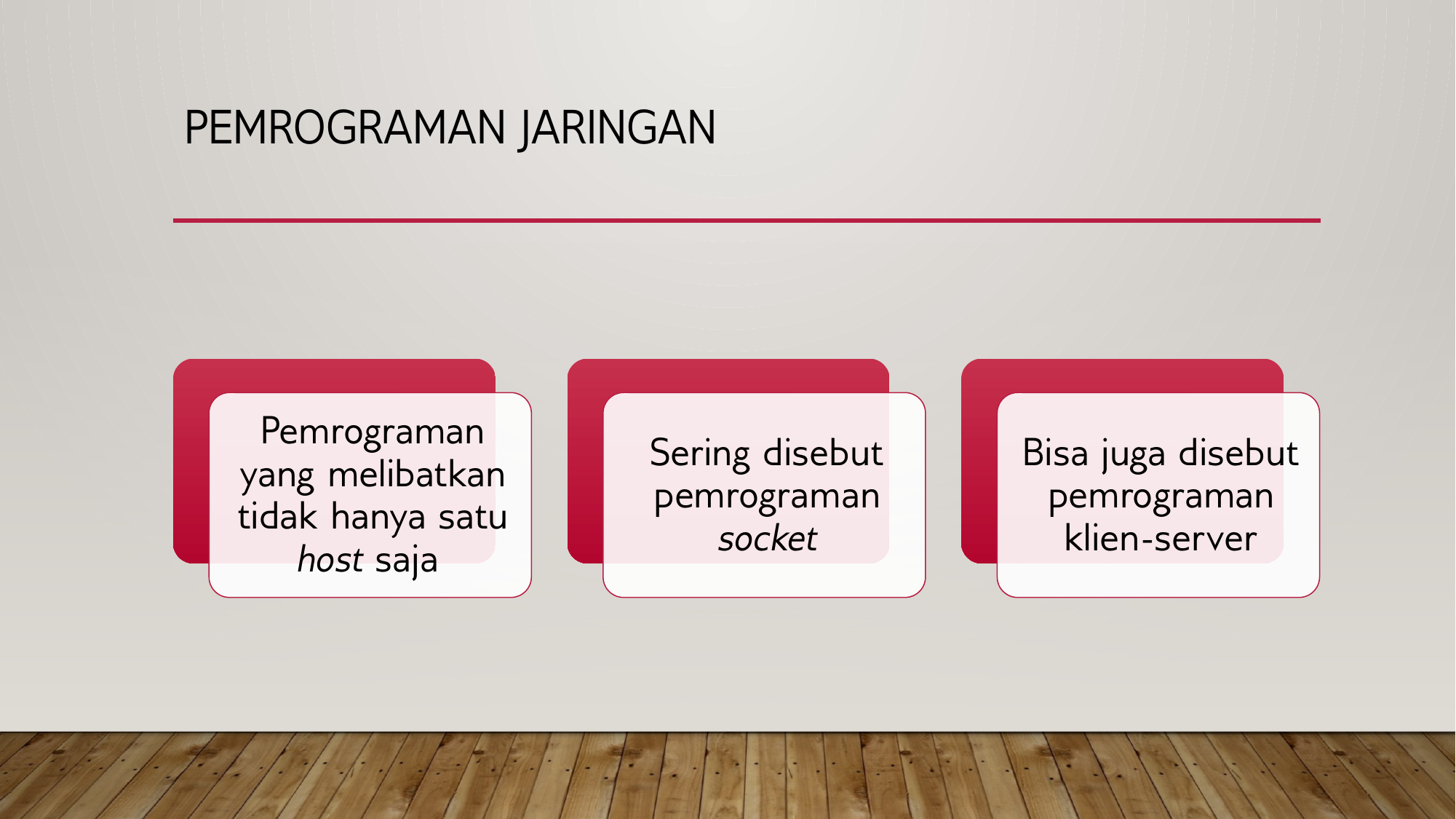

# Pemrograman Jaringan
Pemrograman yang melibatkan tidak hanya satu host saja
Sering disebut pemrograman socket
Bisa juga disebut pemrograman klien-server